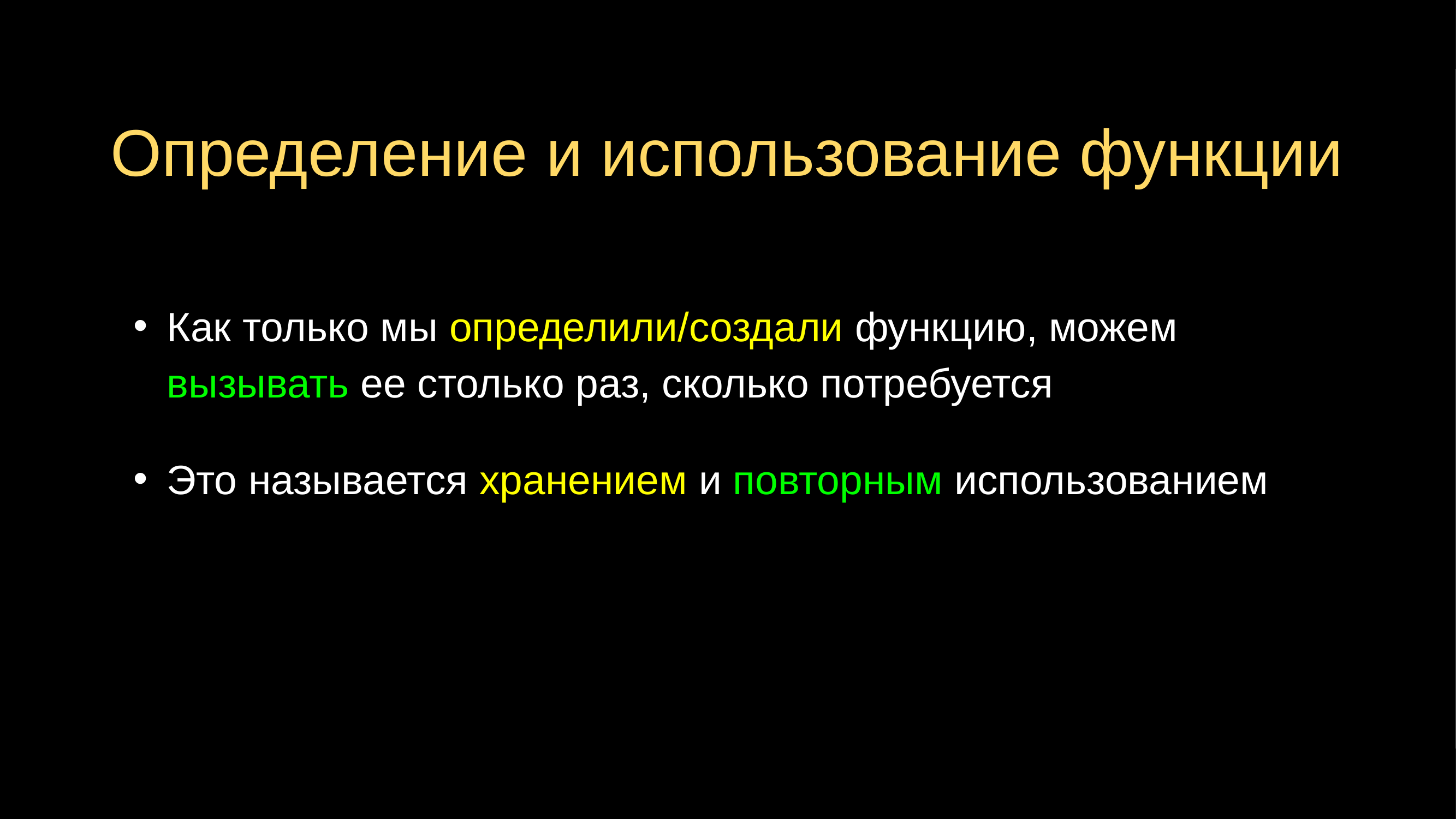

# Определение и использование функции
Как только мы определили/создали функцию, можем вызывать ее столько раз, сколько потребуется
Это называется хранением и повторным использованием